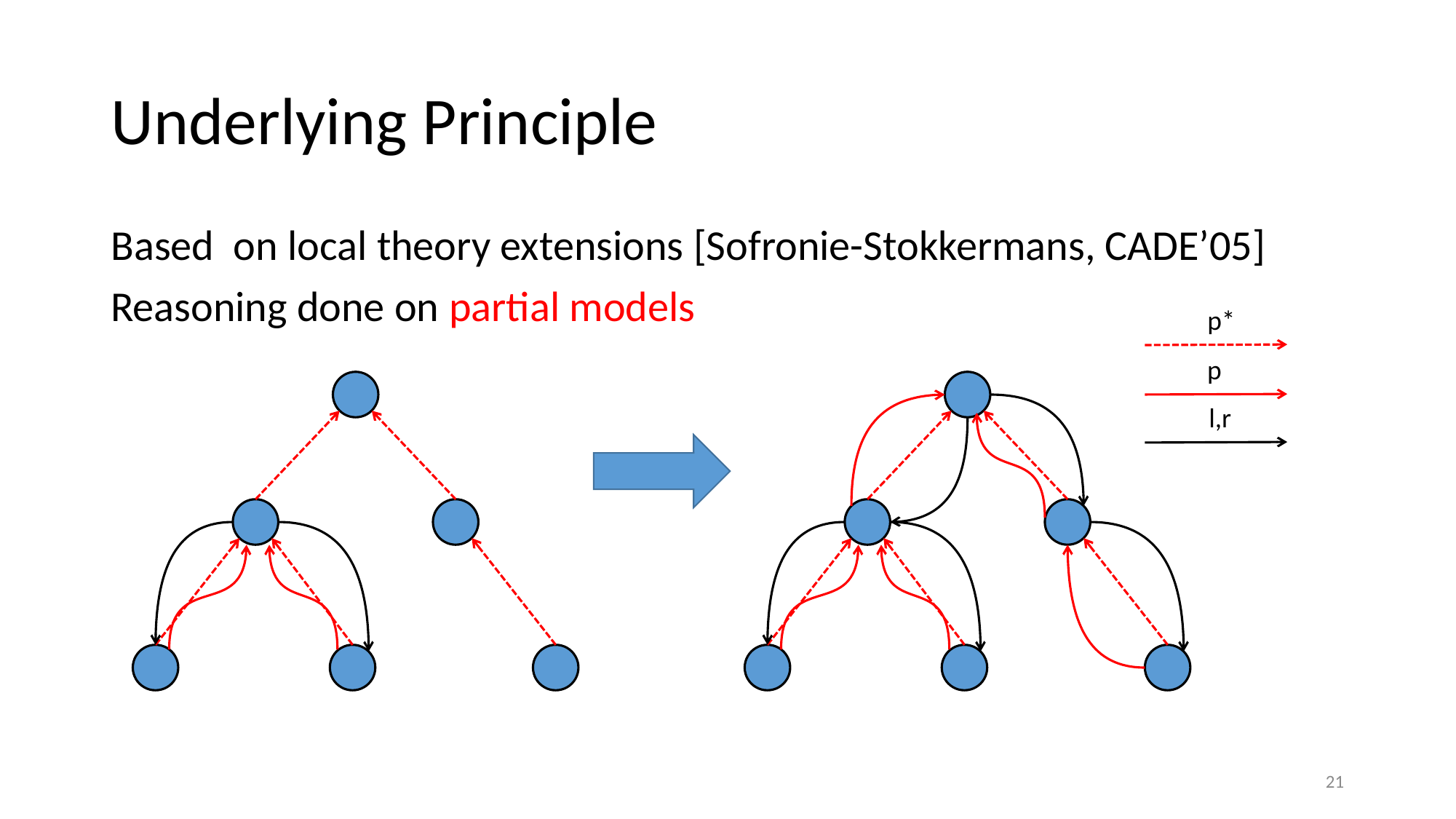

# Underlying Principle
Based  on local theory extensions [Sofronie-Stokkermans, CADE’05]
Reasoning done on partial models
p*
p
l,r

21